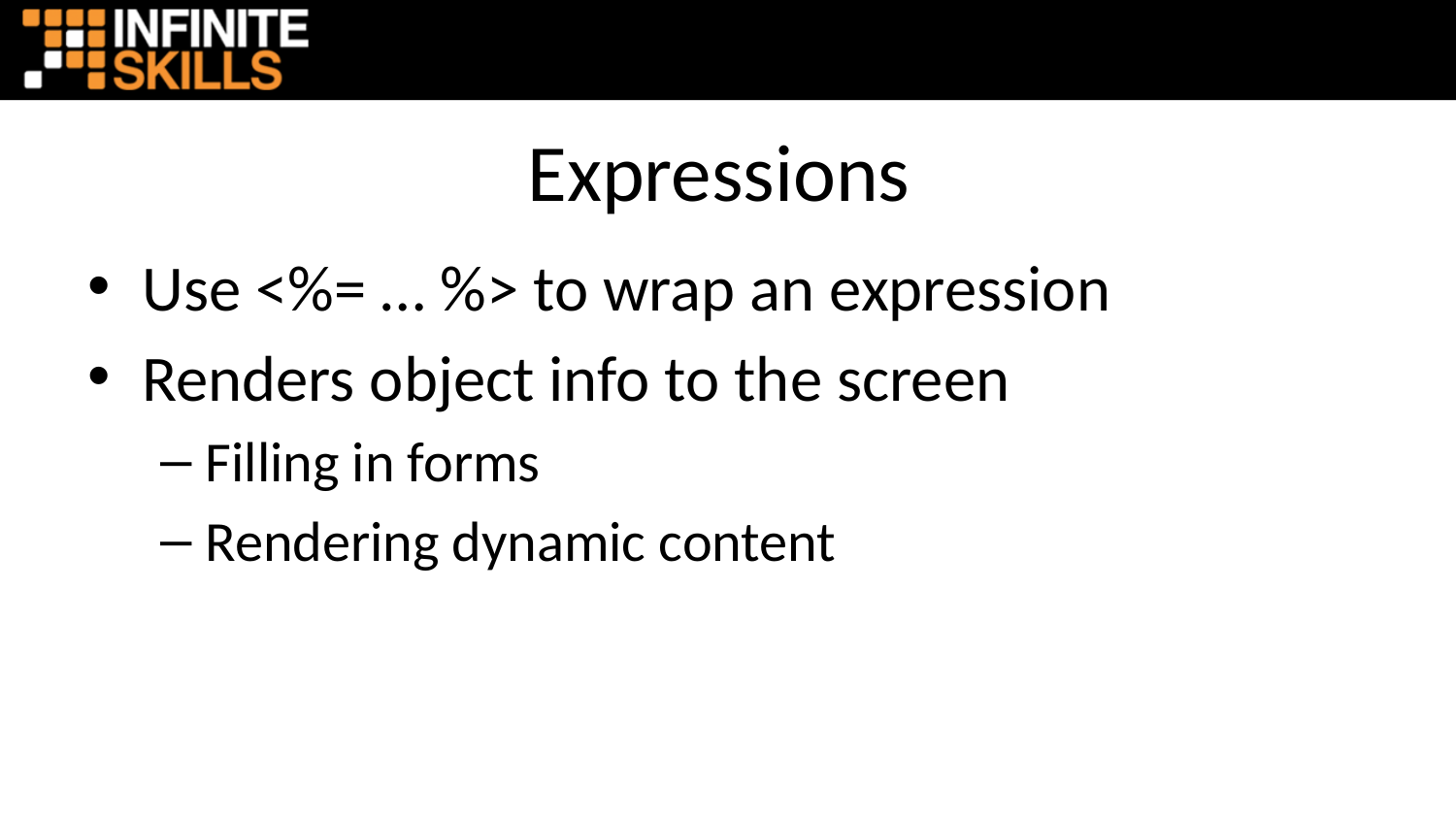

# Expressions
Use <%= … %> to wrap an expression
Renders object info to the screen
Filling in forms
Rendering dynamic content